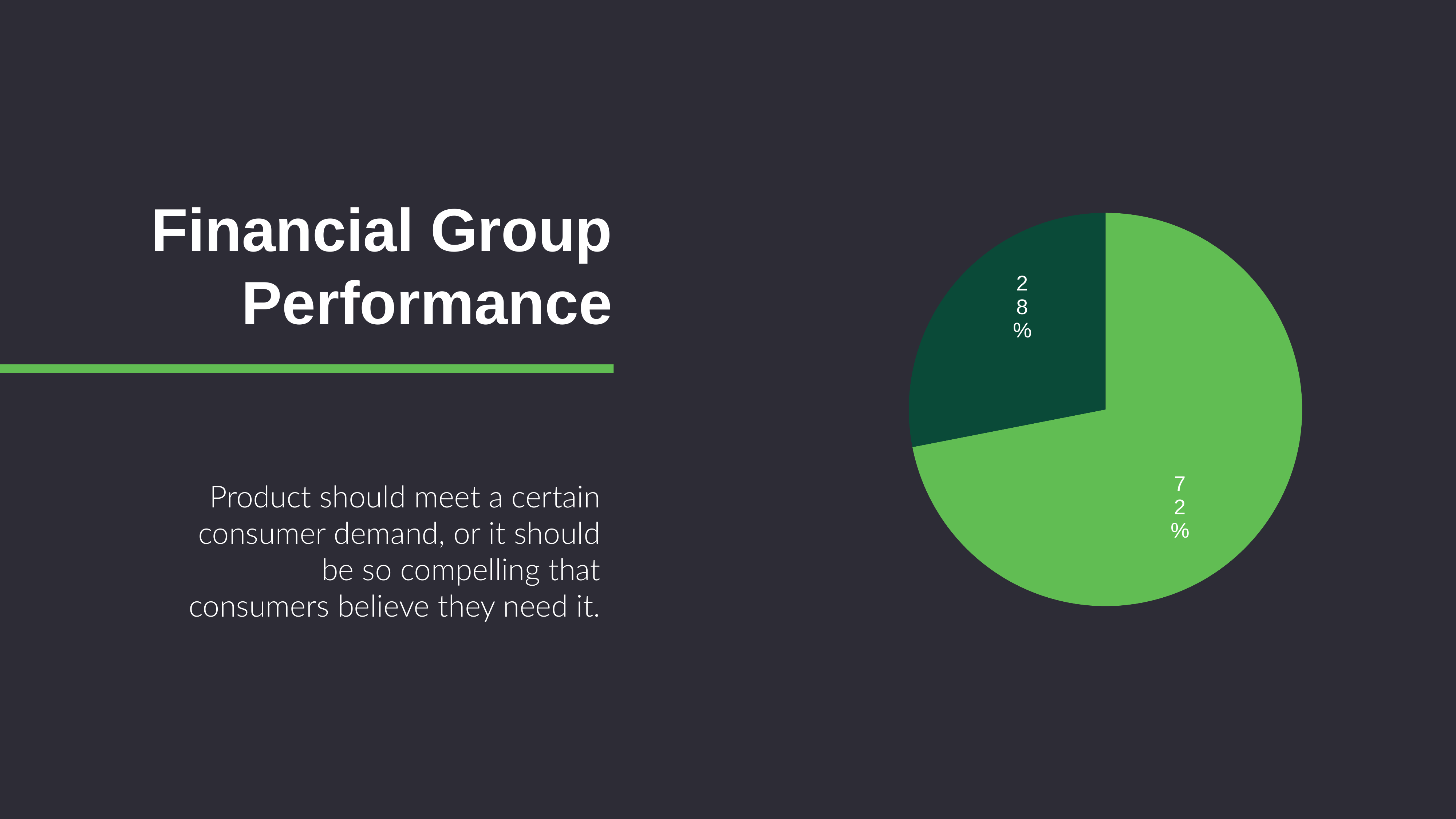

Financial Group Performance

### Chart

| Category | Sales |
|---|---|
| A | 8.2 |
| B | 3.2 |
Product should meet a certain consumer demand, or it should be so compelling that consumers believe they need it.